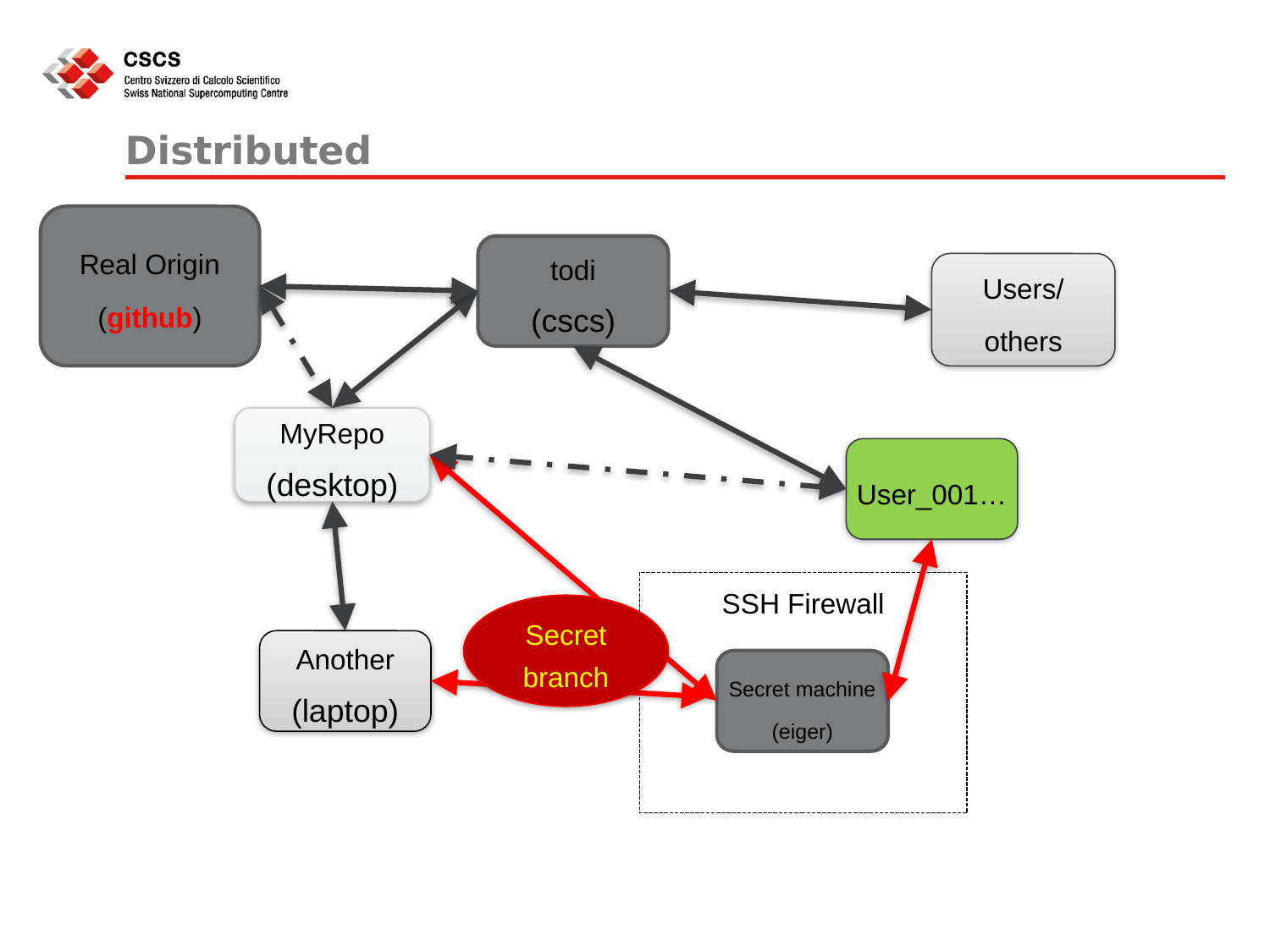

# Distributed
Real Origin
(github)
todi
(cscs)
Users/
others
MyRepo
(desktop)
User_001…
SSH Firewall
Secret branch
Another
(laptop)
Secret machine (eiger)